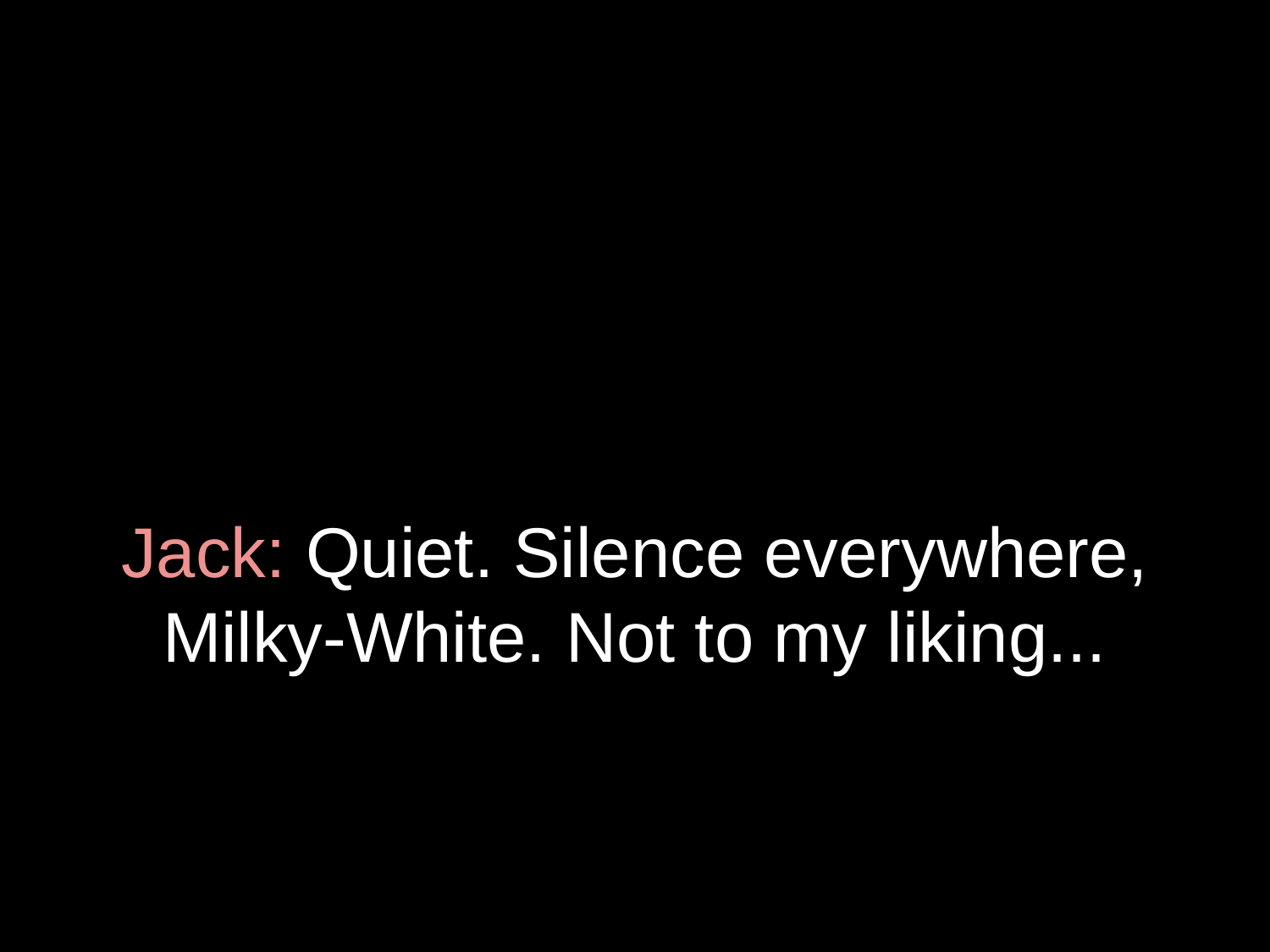

# Jack: Quiet. Silence everywhere, Milky-White. Not to my liking...